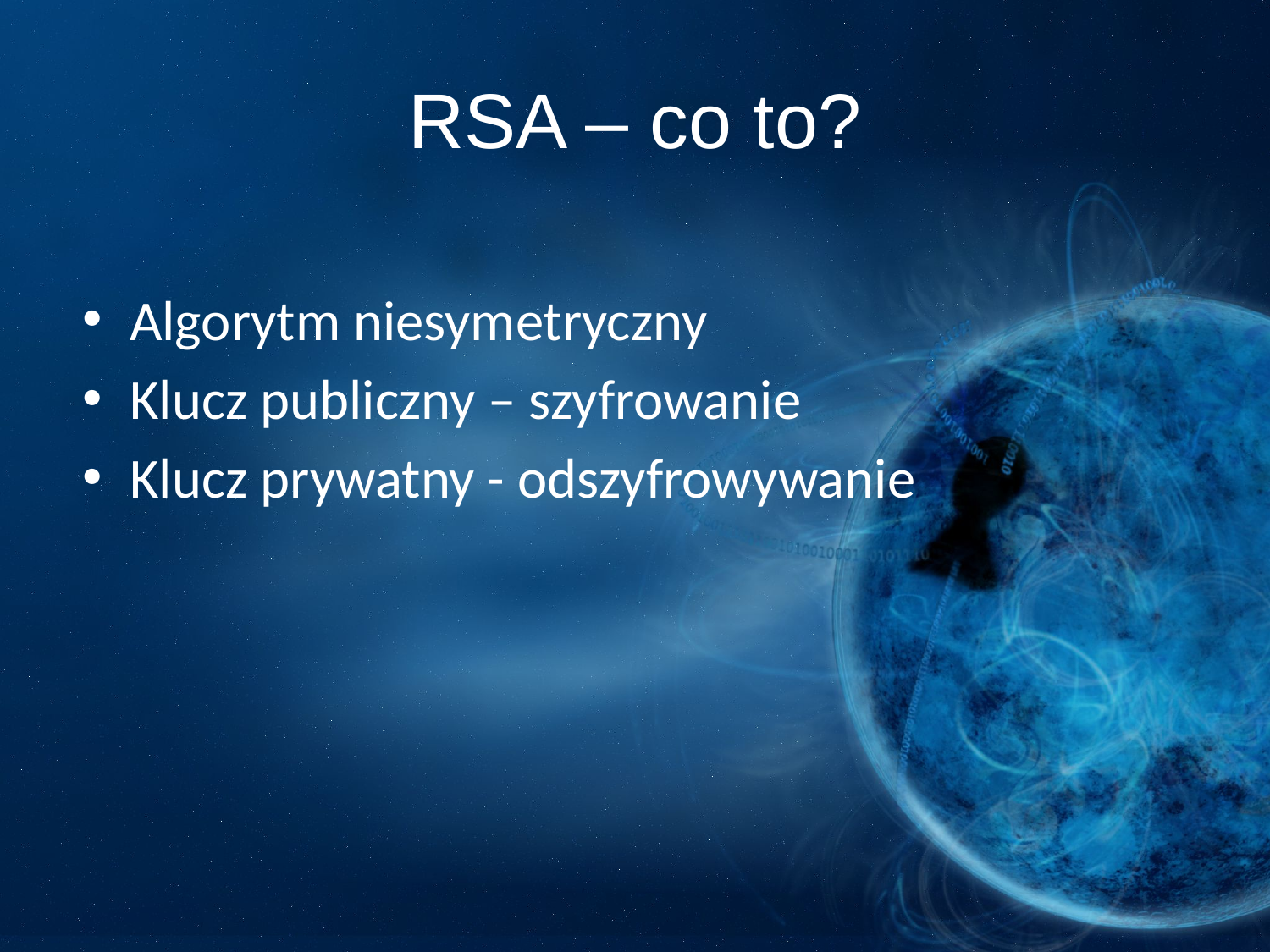

# RSA – co to?
Algorytm niesymetryczny
Klucz publiczny – szyfrowanie
Klucz prywatny - odszyfrowywanie